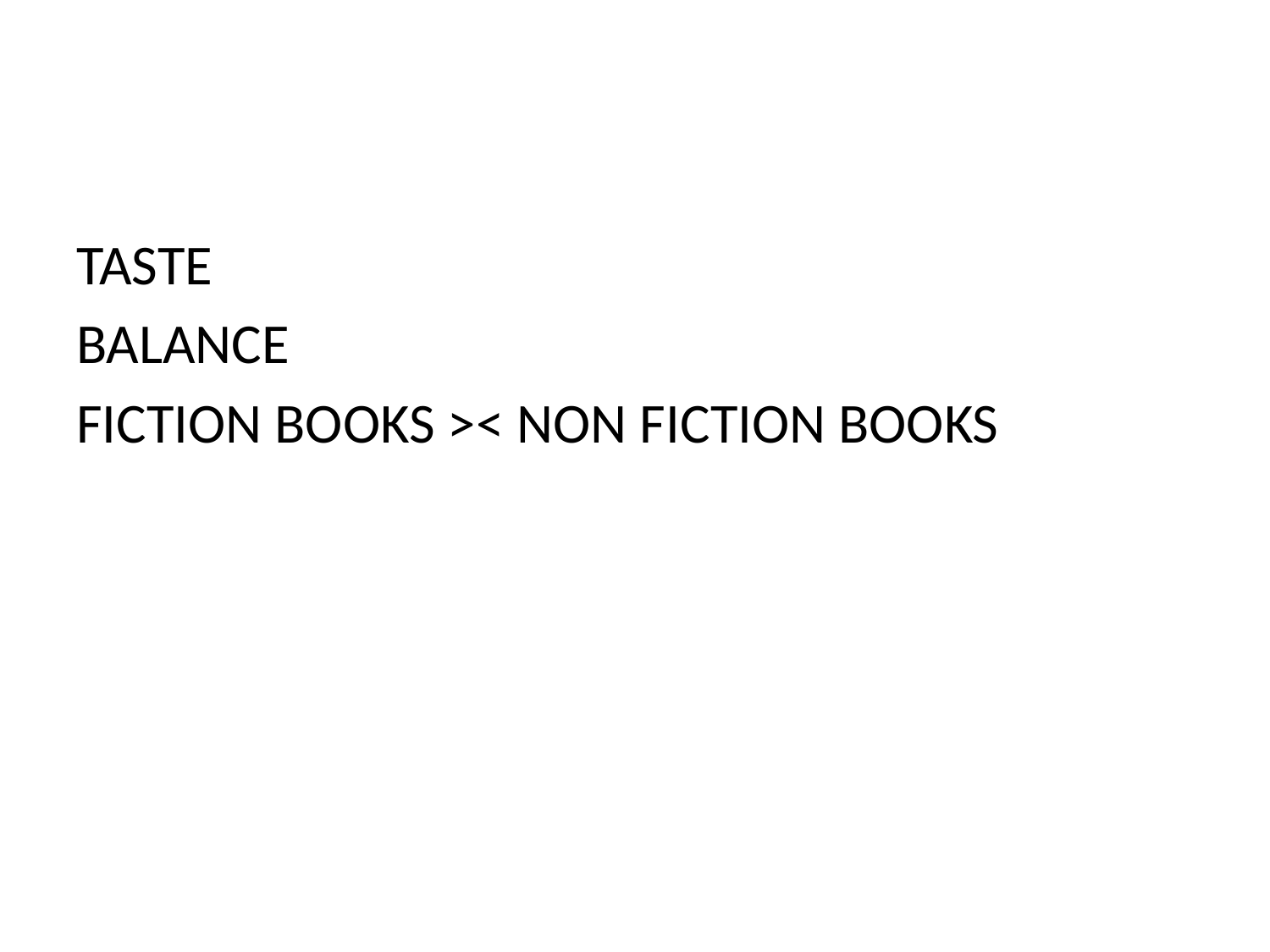

#
TASTE
BALANCE
FICTION BOOKS >< NON FICTION BOOKS